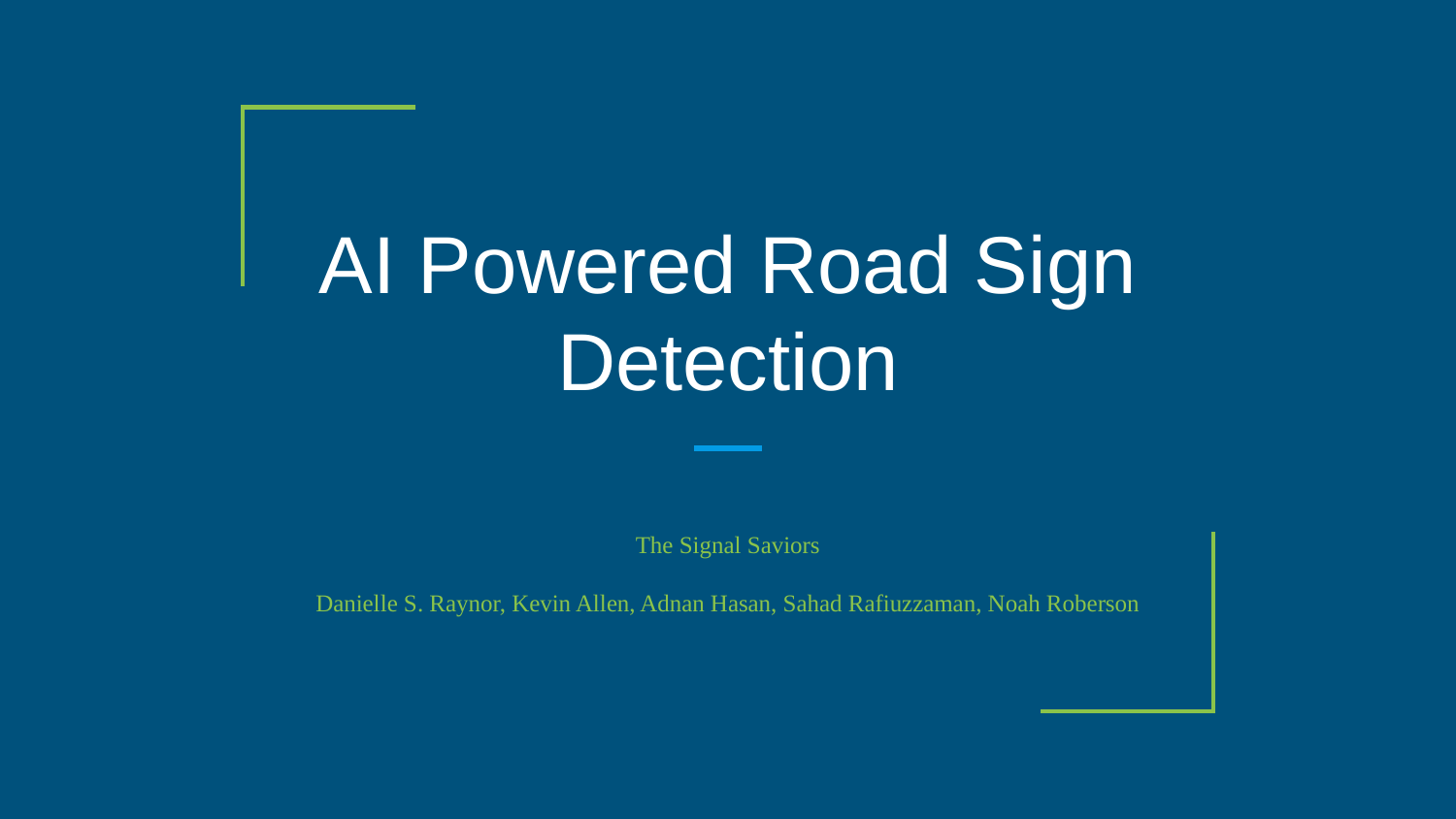

# AI Powered Road Sign Detection
The Signal Saviors
Danielle S. Raynor, Kevin Allen, Adnan Hasan, Sahad Rafiuzzaman, Noah Roberson